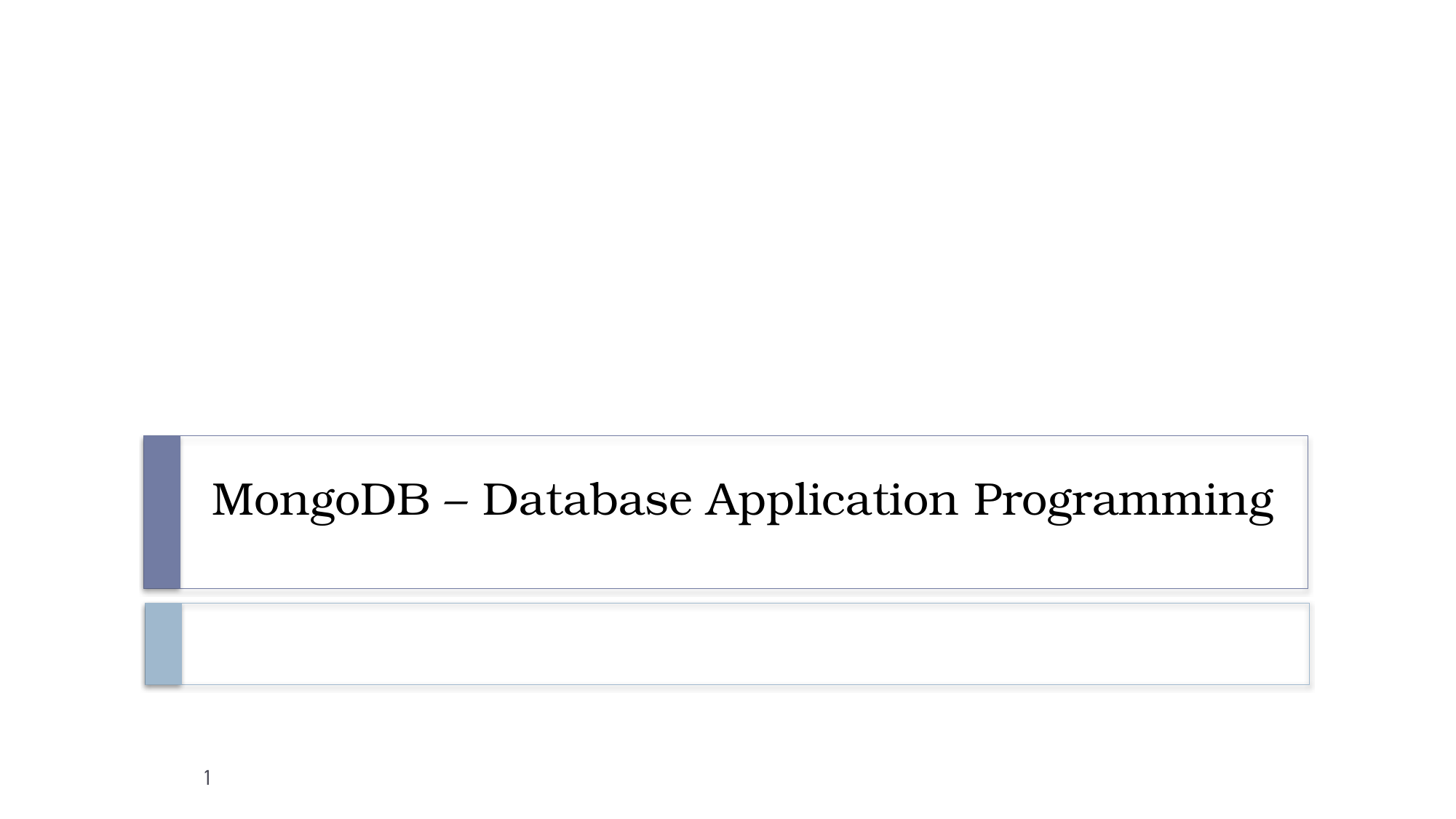

# MongoDB – Database Application Programming

1